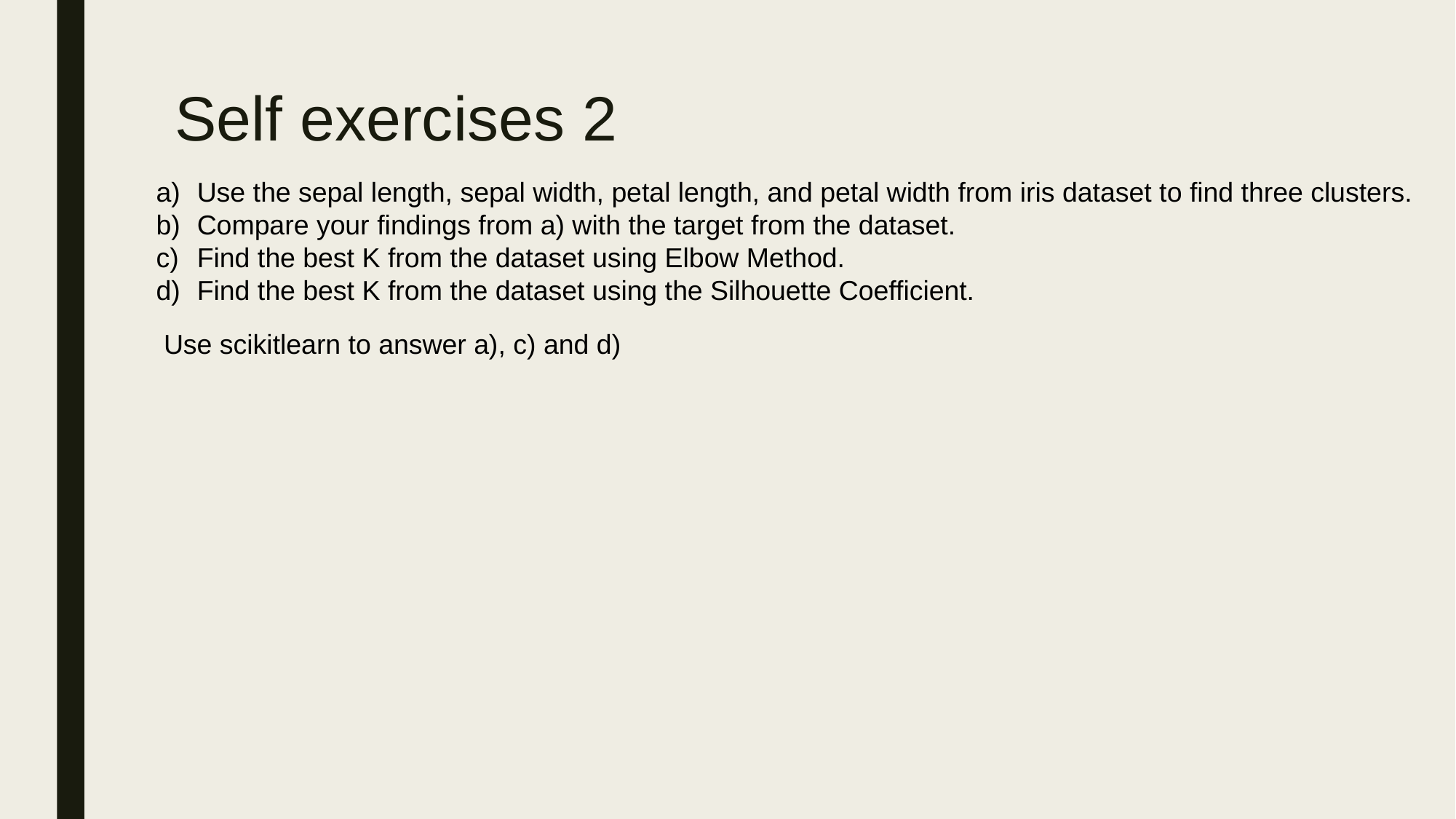

# Self exercises 2
Use the sepal length, sepal width, petal length, and petal width from iris dataset to find three clusters.
Compare your findings from a) with the target from the dataset.
Find the best K from the dataset using Elbow Method.
Find the best K from the dataset using the Silhouette Coefficient.
Use scikitlearn to answer a), c) and d)